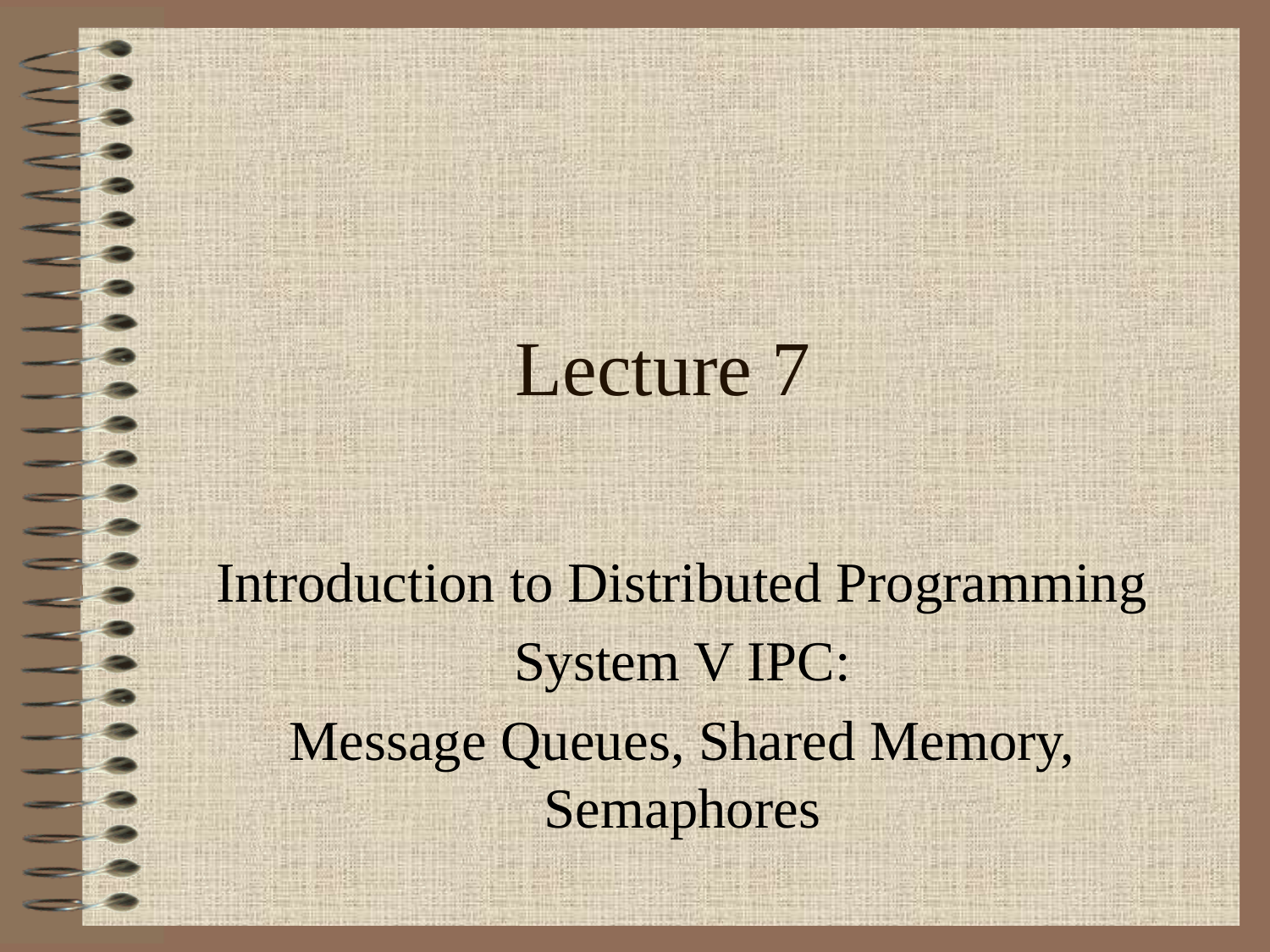

# Lecture 7
Introduction to Distributed Programming
System V IPC:
Message Queues, Shared Memory, Semaphores